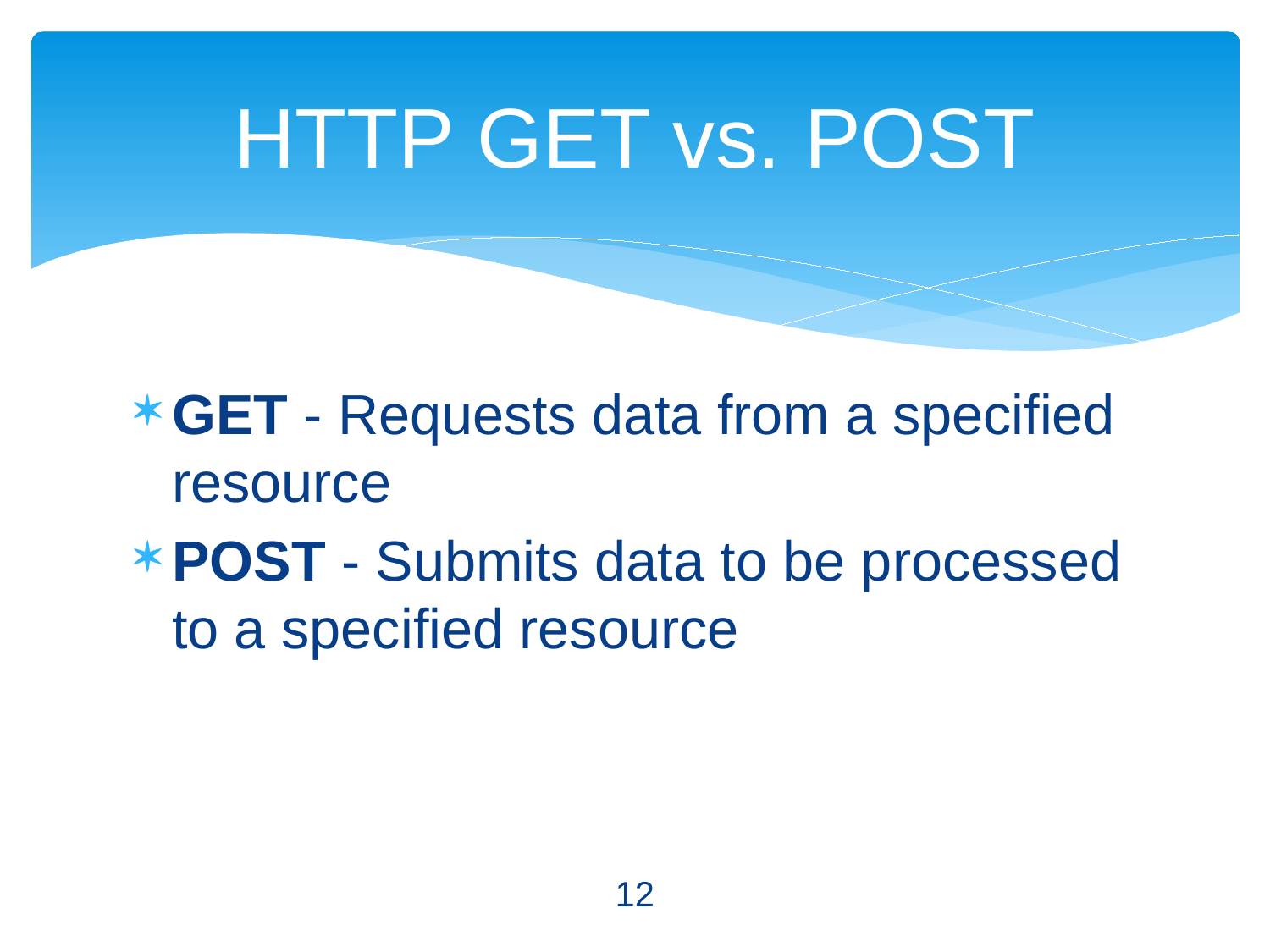

# HTTP GET vs. POST
GET - Requests data from a specified resource
POST - Submits data to be processed to a specified resource

12